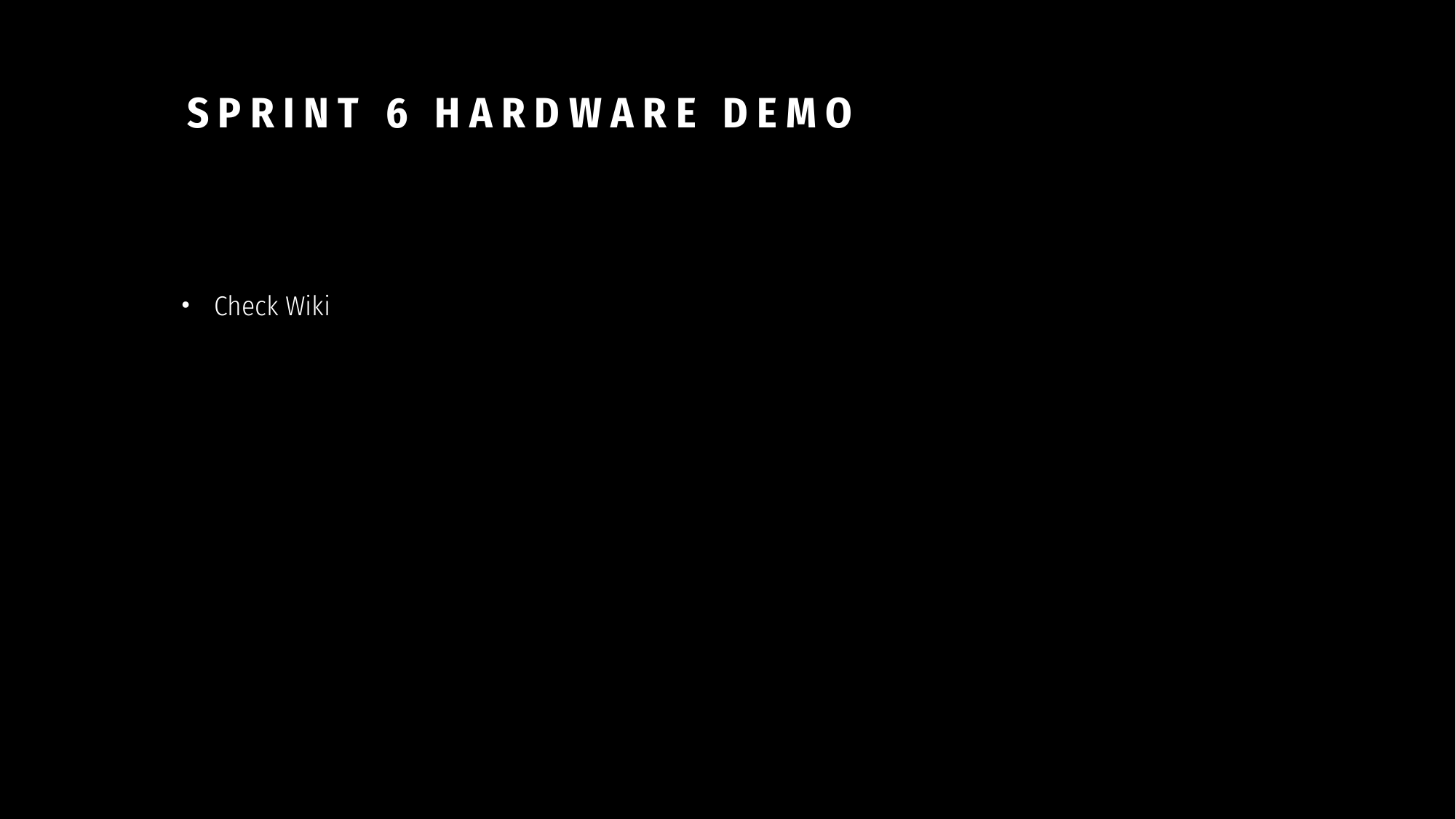

# Sprint 6 Hardware Demo
Check Wiki